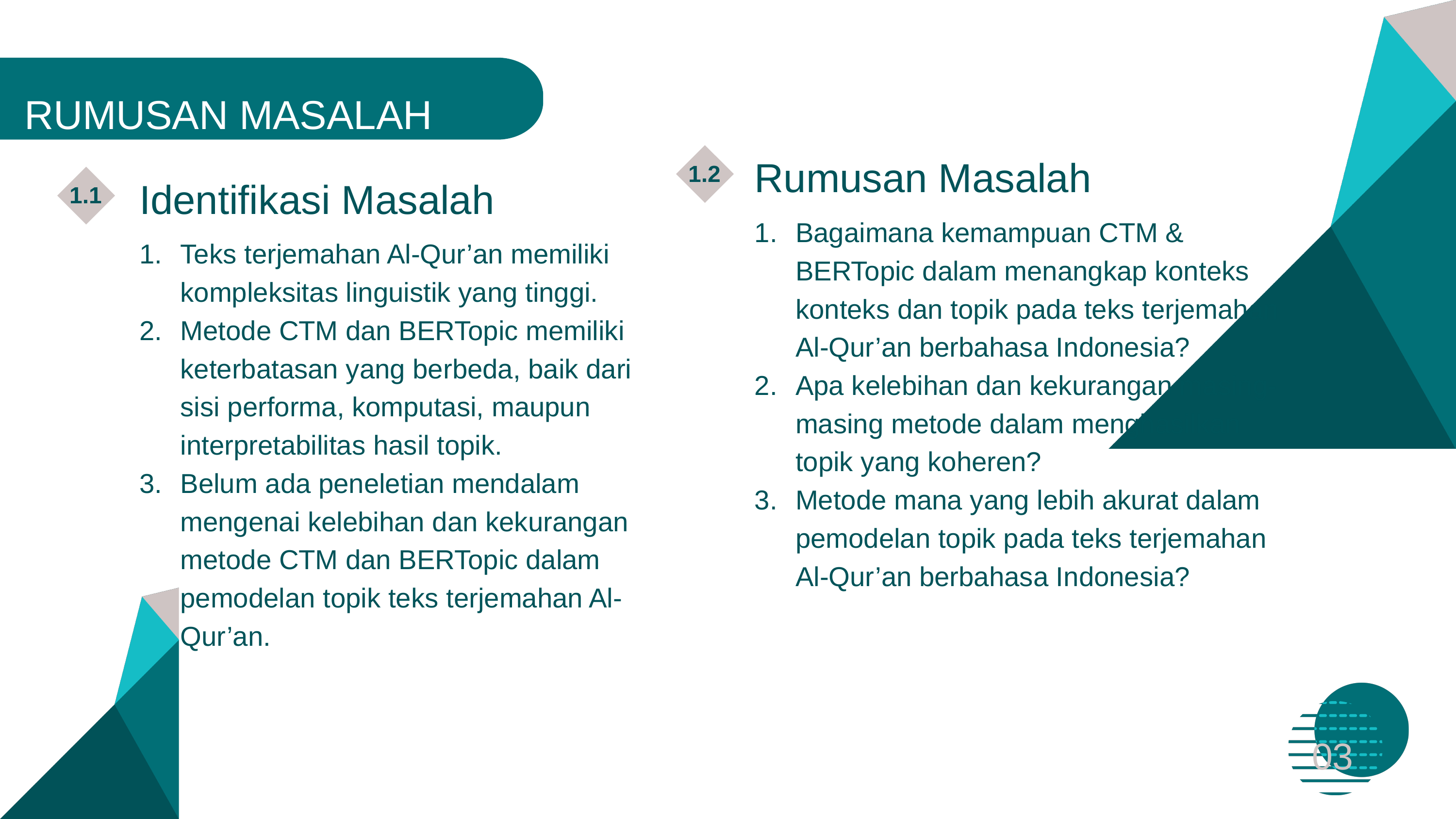

RUMUSAN MASALAH

Rumusan Masalah
1.2

Identifikasi Masalah
1.1
Bagaimana kemampuan CTM & BERTopic dalam menangkap konteks  konteks dan topik pada teks terjemahan Al-Qur’an berbahasa Indonesia?
Apa kelebihan dan kekurangan masing-masing metode dalam menghasilkan topik yang koheren?
Metode mana yang lebih akurat dalam pemodelan topik pada teks terjemahan Al-Qur’an berbahasa Indonesia?

Teks terjemahan Al-Qur’an memiliki kompleksitas linguistik yang tinggi.
Metode CTM dan BERTopic memiliki keterbatasan yang berbeda, baik dari sisi performa, komputasi, maupun interpretabilitas hasil topik.
Belum ada peneletian mendalam mengenai kelebihan dan kekurangan metode CTM dan BERTopic dalam pemodelan topik teks terjemahan Al-Qur’an.

03